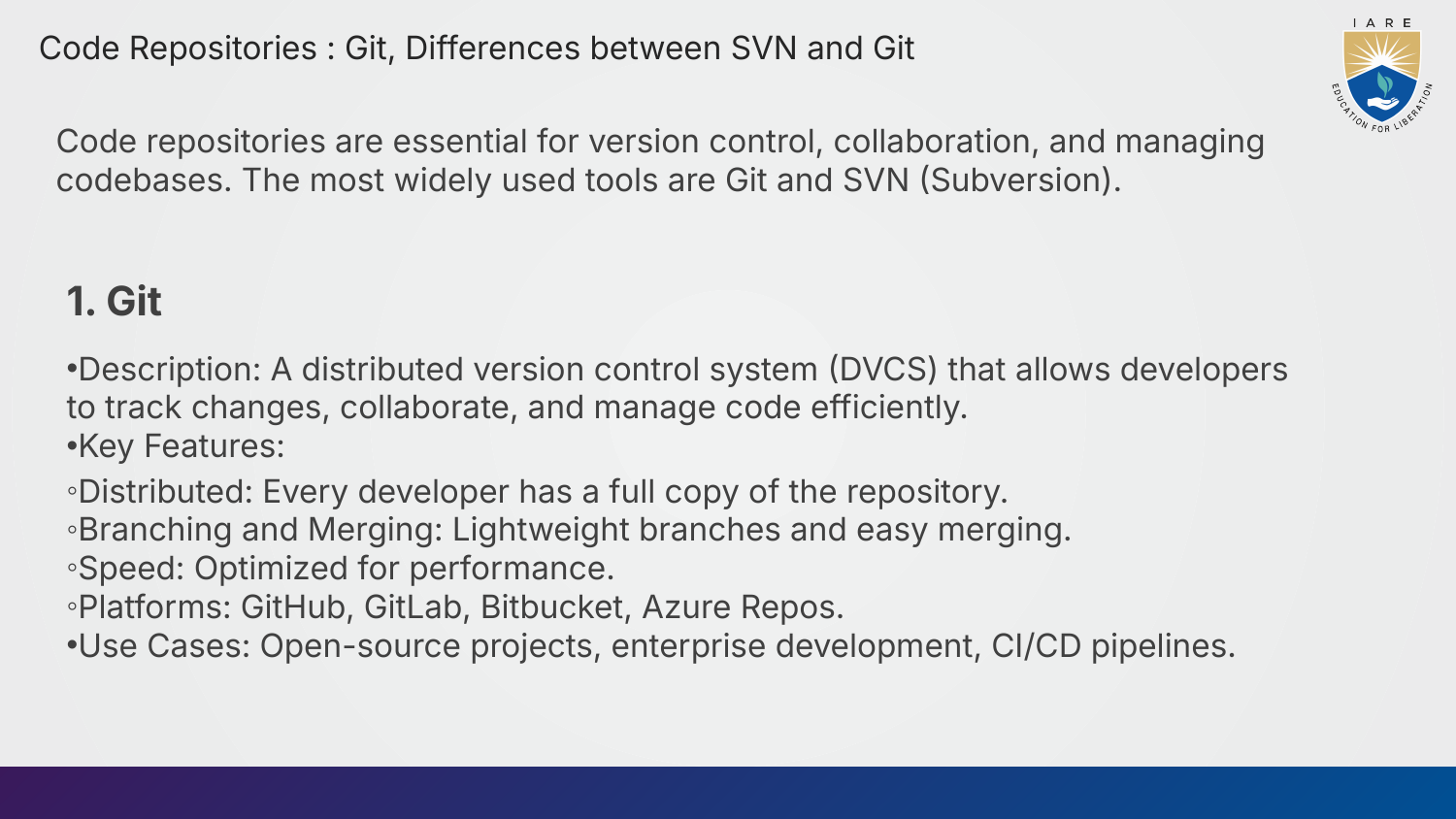

Code Repositories : Git, Differences between SVN and Git
Code repositories are essential for version control, collaboration, and managing codebases. The most widely used tools are Git and SVN (Subversion).
1. Git
Description: A distributed version control system (DVCS) that allows developers to track changes, collaborate, and manage code efficiently.
Key Features:
Distributed: Every developer has a full copy of the repository.
Branching and Merging: Lightweight branches and easy merging.
Speed: Optimized for performance.
Platforms: GitHub, GitLab, Bitbucket, Azure Repos.
Use Cases: Open-source projects, enterprise development, CI/CD pipelines.
11